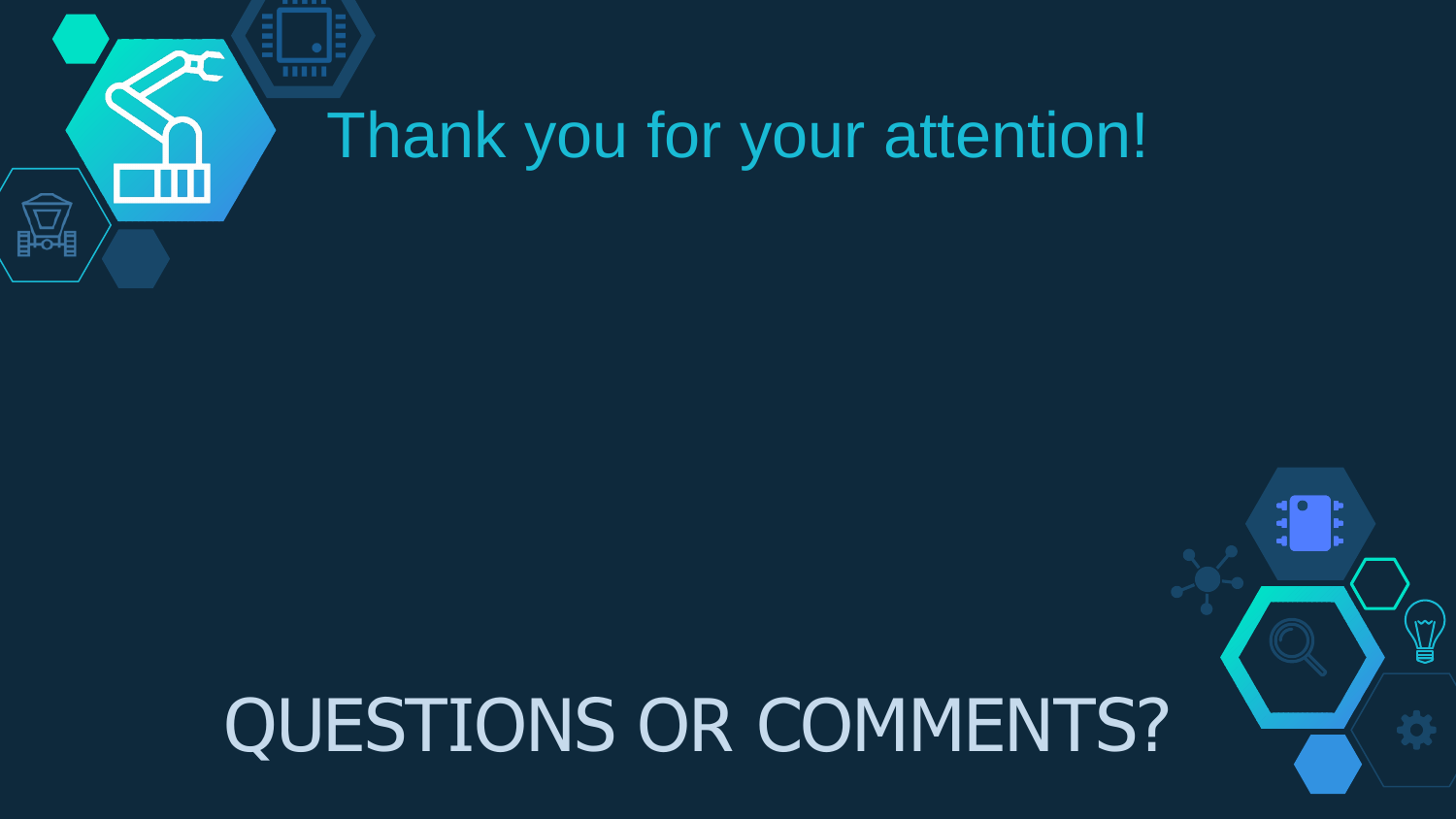

# Thank you for your attention!
QUESTIONS OR COMMENTS?